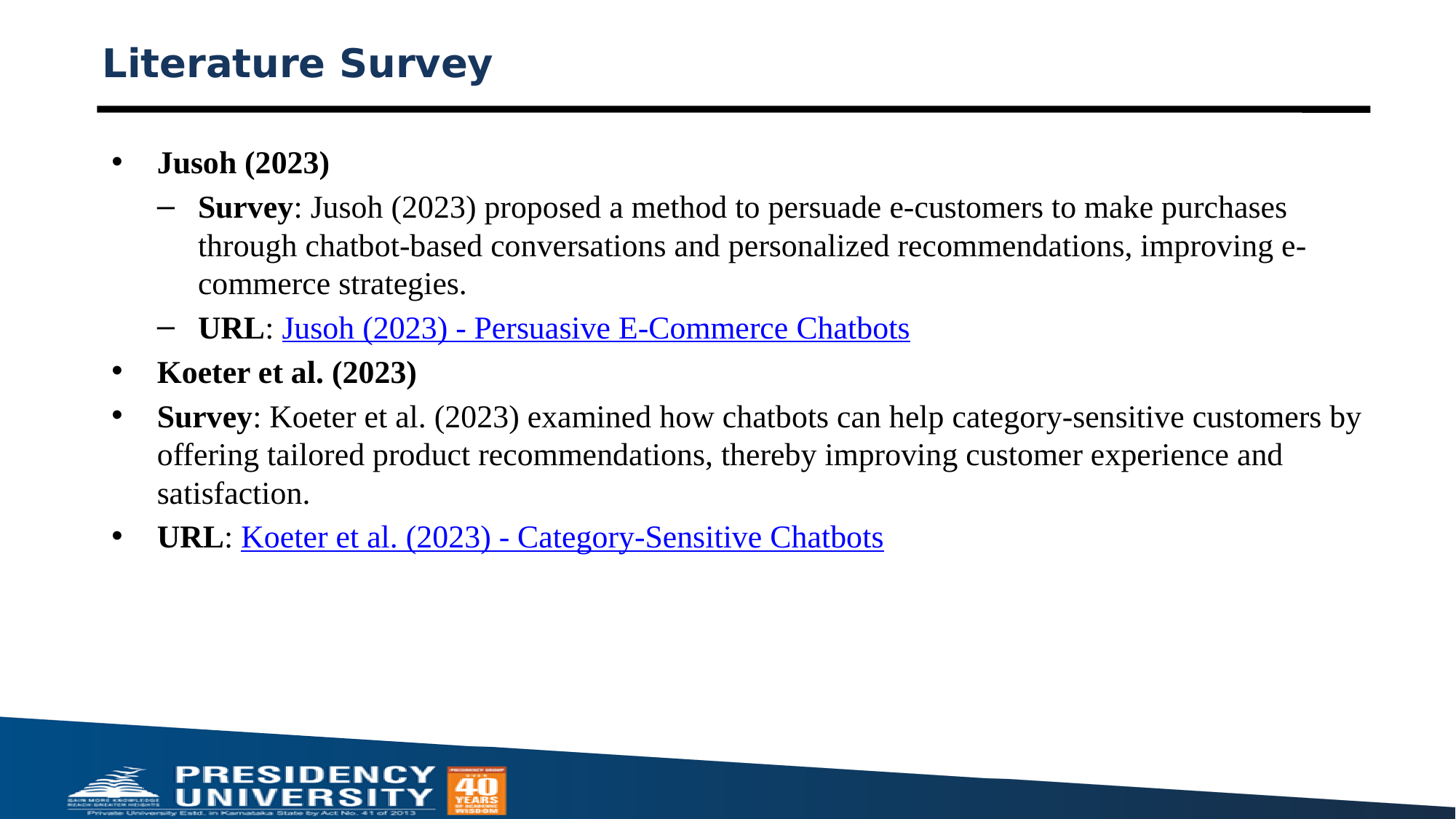

# Literature Survey
Jusoh (2023)
Survey: Jusoh (2023) proposed a method to persuade e-customers to make purchases through chatbot-based conversations and personalized recommendations, improving e-commerce strategies.
URL: Jusoh (2023) - Persuasive E-Commerce Chatbots
Koeter et al. (2023)
Survey: Koeter et al. (2023) examined how chatbots can help category-sensitive customers by offering tailored product recommendations, thereby improving customer experience and satisfaction.
URL: Koeter et al. (2023) - Category-Sensitive Chatbots